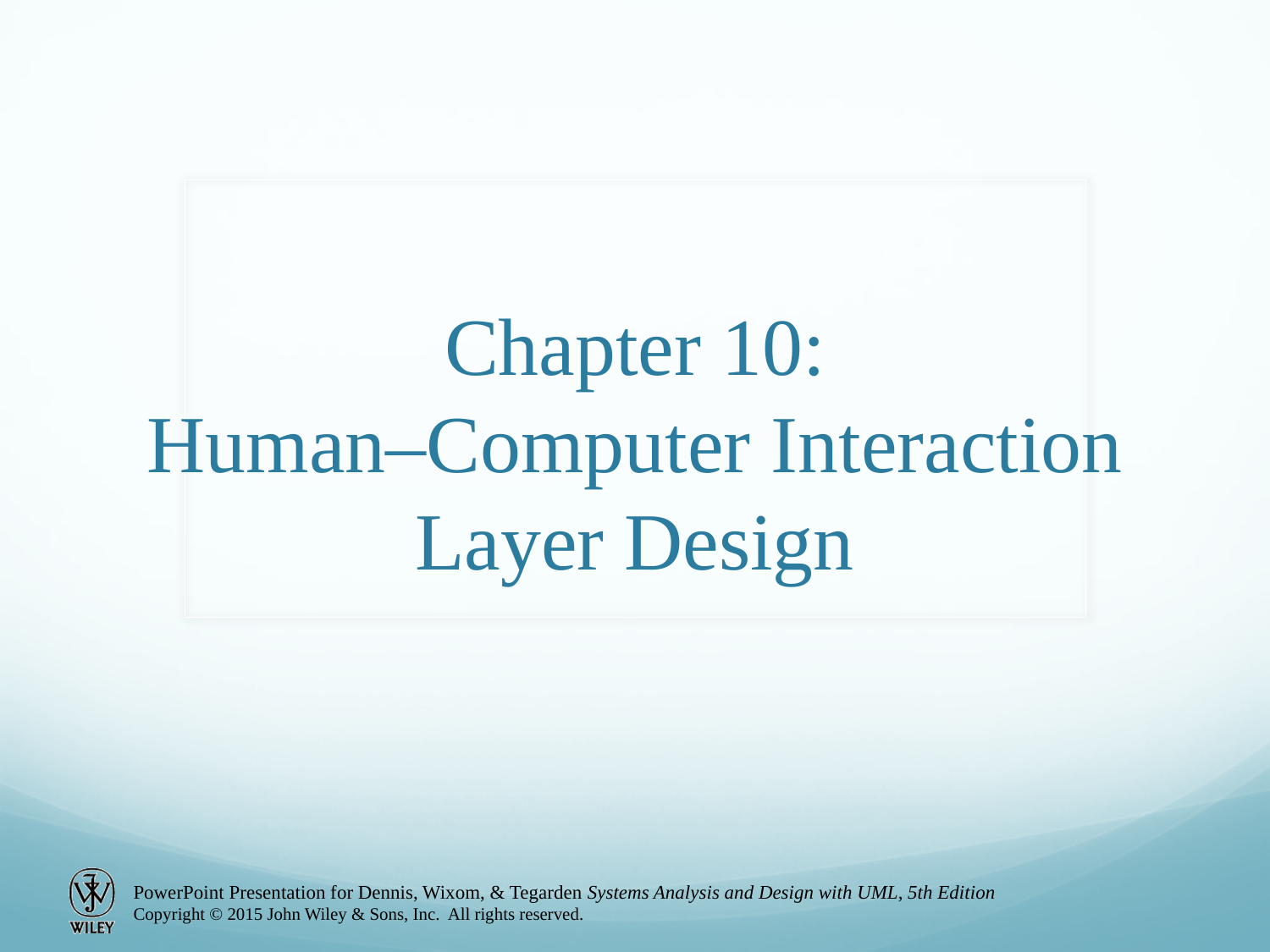

# Chapter 10: Human–Computer Interaction Layer Design